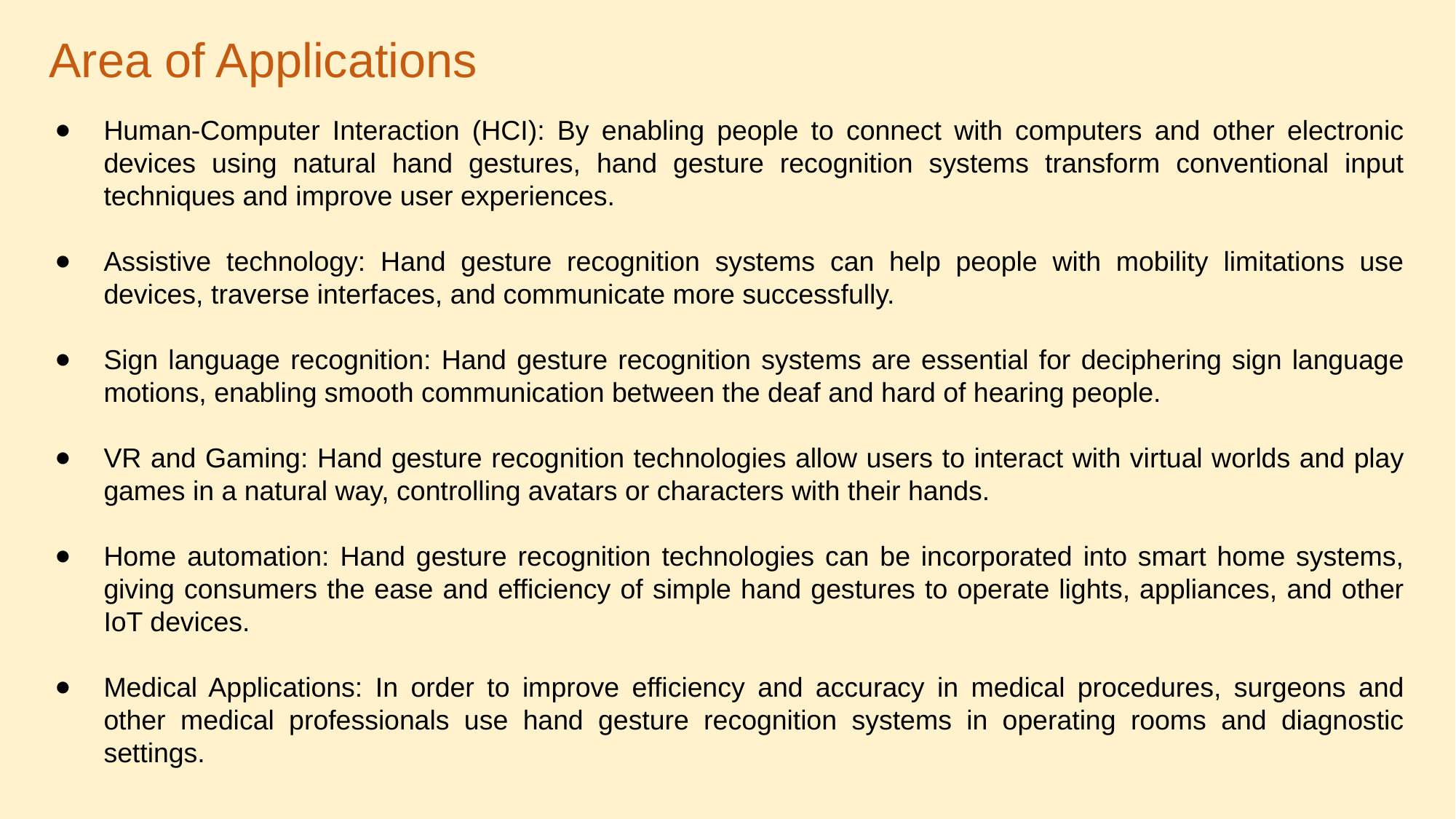

# Area of Applications
Human-Computer Interaction (HCI): By enabling people to connect with computers and other electronic devices using natural hand gestures, hand gesture recognition systems transform conventional input techniques and improve user experiences.

Assistive technology: Hand gesture recognition systems can help people with mobility limitations use devices, traverse interfaces, and communicate more successfully.

Sign language recognition: Hand gesture recognition systems are essential for deciphering sign language motions, enabling smooth communication between the deaf and hard of hearing people.

VR and Gaming: Hand gesture recognition technologies allow users to interact with virtual worlds and play games in a natural way, controlling avatars or characters with their hands.

Home automation: Hand gesture recognition technologies can be incorporated into smart home systems, giving consumers the ease and efficiency of simple hand gestures to operate lights, appliances, and other IoT devices.

Medical Applications: In order to improve efficiency and accuracy in medical procedures, surgeons and other medical professionals use hand gesture recognition systems in operating rooms and diagnostic settings.